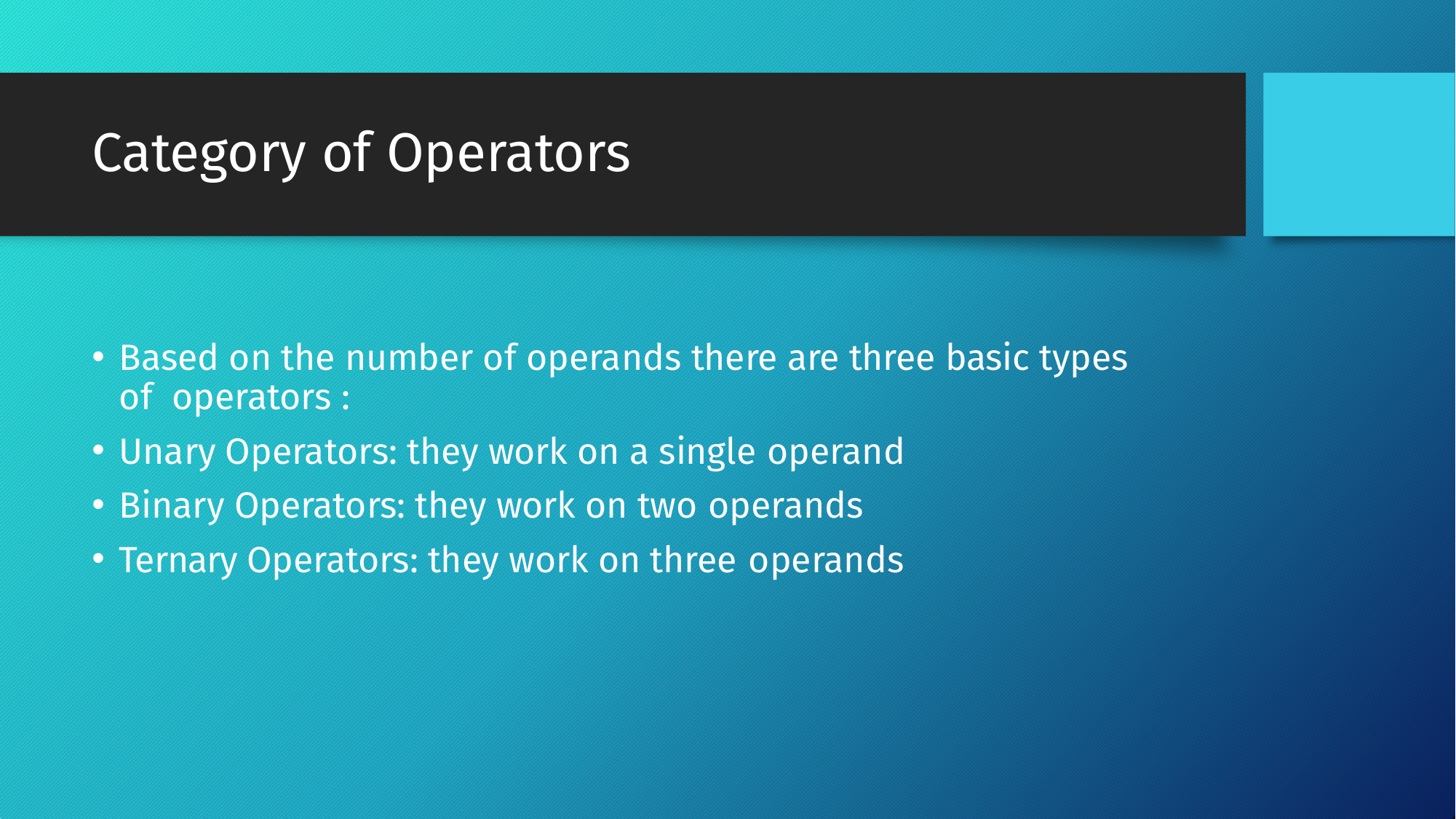

# Category of Operators
Based on the number of operands there are three basic types of  operators :
Unary Operators: they work on a single operand
Binary Operators: they work on two operands
Ternary Operators: they work on three operands